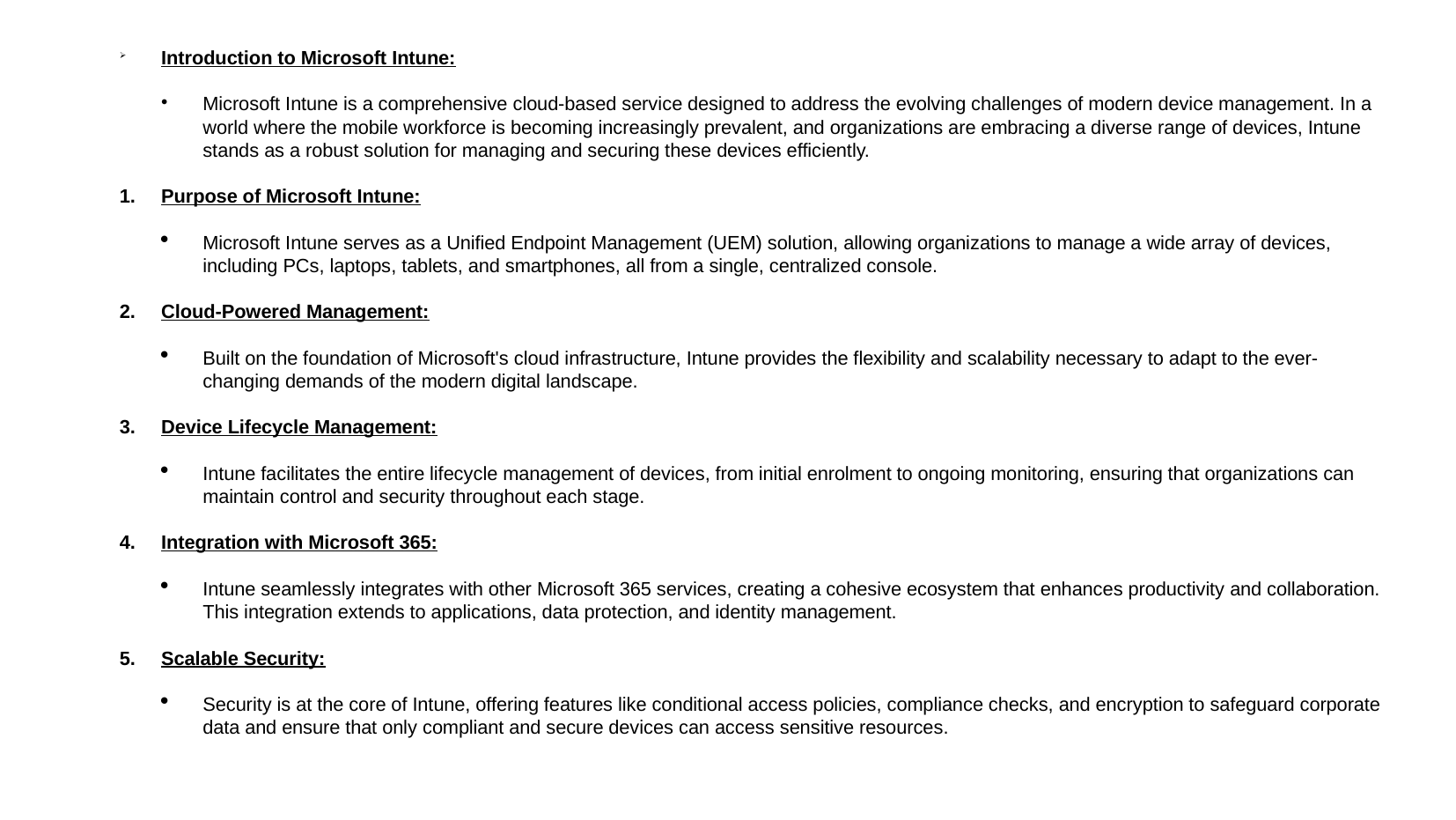

# Introduction to Microsoft Intune:

Microsoft Intune is a comprehensive cloud-based service designed to address the evolving challenges of modern device management. In a world where the mobile workforce is becoming increasingly prevalent, and organizations are embracing a diverse range of devices, Intune stands as a robust solution for managing and securing these devices efficiently.

Purpose of Microsoft Intune:

Microsoft Intune serves as a Unified Endpoint Management (UEM) solution, allowing organizations to manage a wide array of devices, including PCs, laptops, tablets, and smartphones, all from a single, centralized console.

Cloud-Powered Management:

Built on the foundation of Microsoft's cloud infrastructure, Intune provides the flexibility and scalability necessary to adapt to the ever-changing demands of the modern digital landscape.

Device Lifecycle Management:

Intune facilitates the entire lifecycle management of devices, from initial enrolment to ongoing monitoring, ensuring that organizations can maintain control and security throughout each stage.

Integration with Microsoft 365:

Intune seamlessly integrates with other Microsoft 365 services, creating a cohesive ecosystem that enhances productivity and collaboration. This integration extends to applications, data protection, and identity management.

Scalable Security:

Security is at the core of Intune, offering features like conditional access policies, compliance checks, and encryption to safeguard corporate data and ensure that only compliant and secure devices can access sensitive resources.